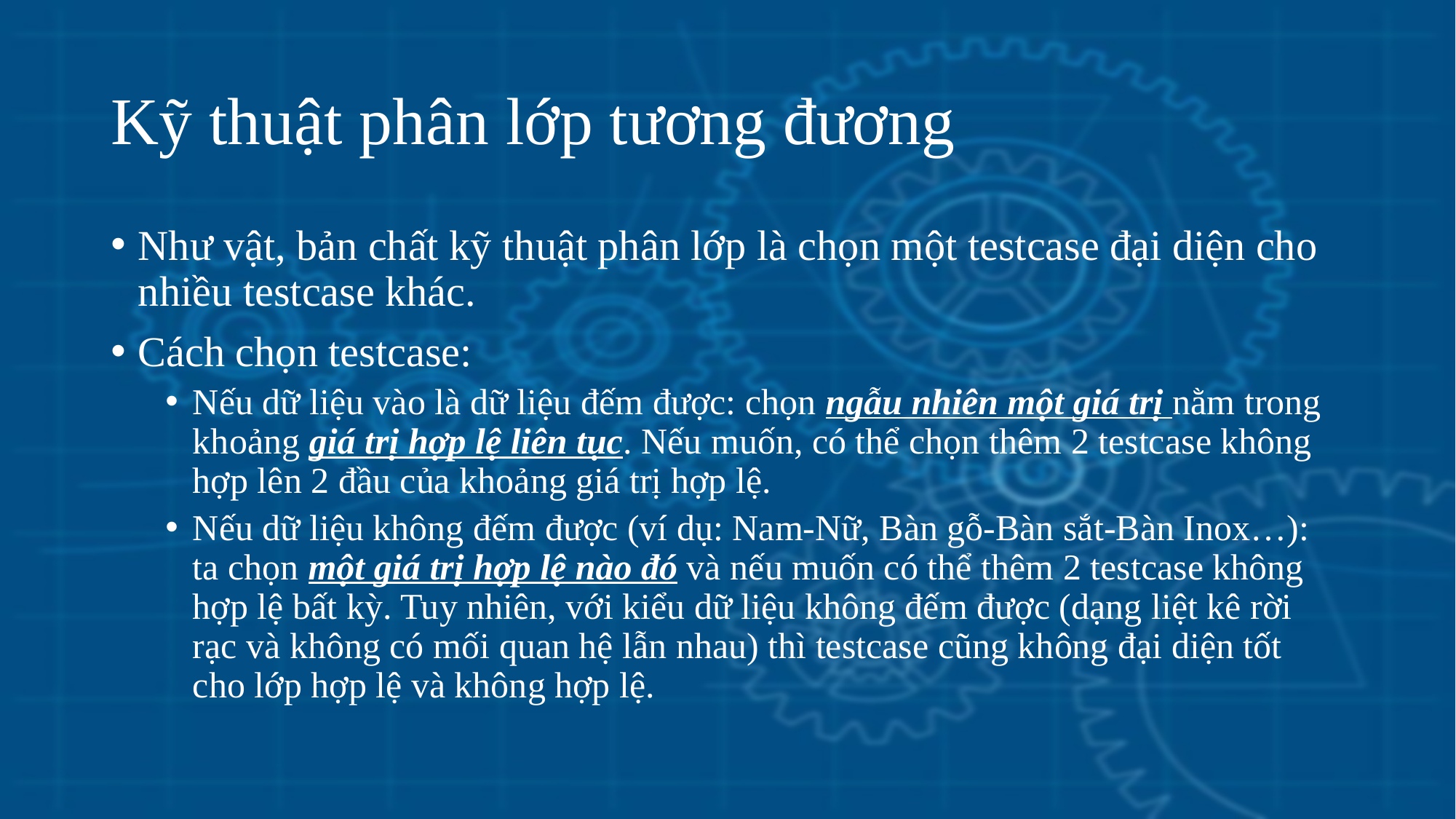

# Kỹ thuật phân lớp tương đương
Như vật, bản chất kỹ thuật phân lớp là chọn một testcase đại diện cho nhiều testcase khác.
Cách chọn testcase:
Nếu dữ liệu vào là dữ liệu đếm được: chọn ngẫu nhiên một giá trị nằm trong khoảng giá trị hợp lệ liên tục. Nếu muốn, có thể chọn thêm 2 testcase không hợp lên 2 đầu của khoảng giá trị hợp lệ.
Nếu dữ liệu không đếm được (ví dụ: Nam-Nữ, Bàn gỗ-Bàn sắt-Bàn Inox…): ta chọn một giá trị hợp lệ nào đó và nếu muốn có thể thêm 2 testcase không hợp lệ bất kỳ. Tuy nhiên, với kiểu dữ liệu không đếm được (dạng liệt kê rời rạc và không có mối quan hệ lẫn nhau) thì testcase cũng không đại diện tốt cho lớp hợp lệ và không hợp lệ.